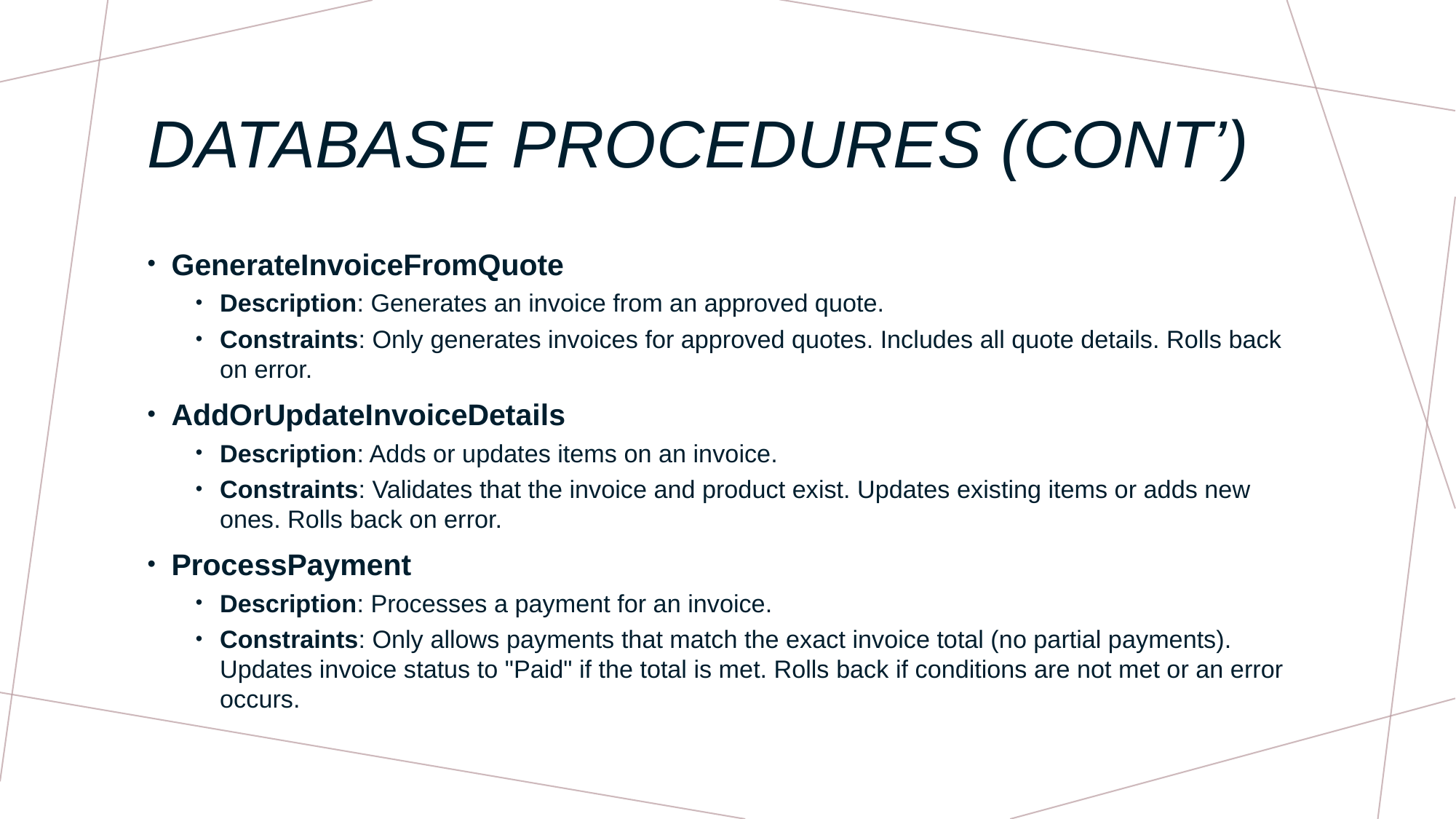

# Database Procedures (cont’)
GenerateInvoiceFromQuote
Description: Generates an invoice from an approved quote.
Constraints: Only generates invoices for approved quotes. Includes all quote details. Rolls back on error.
AddOrUpdateInvoiceDetails
Description: Adds or updates items on an invoice.
Constraints: Validates that the invoice and product exist. Updates existing items or adds new ones. Rolls back on error.
ProcessPayment
Description: Processes a payment for an invoice.
Constraints: Only allows payments that match the exact invoice total (no partial payments). Updates invoice status to "Paid" if the total is met. Rolls back if conditions are not met or an error occurs.